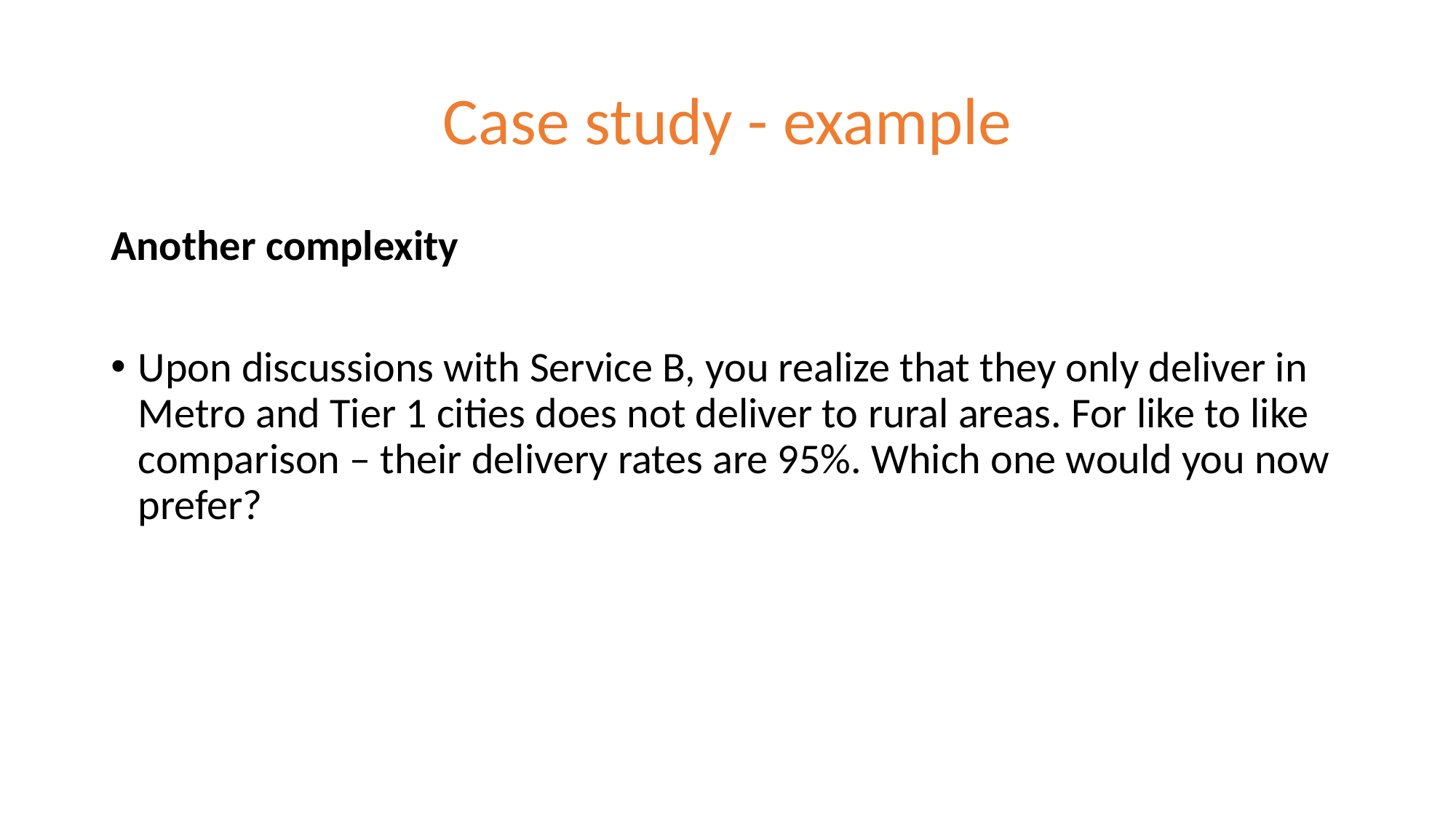

# Case study - example
Another complexity

Upon discussions with Service B, you realize that they only deliver in Metro and Tier 1 cities does not deliver to rural areas. For like to like comparison – their delivery rates are 95%. Which one would you now prefer?